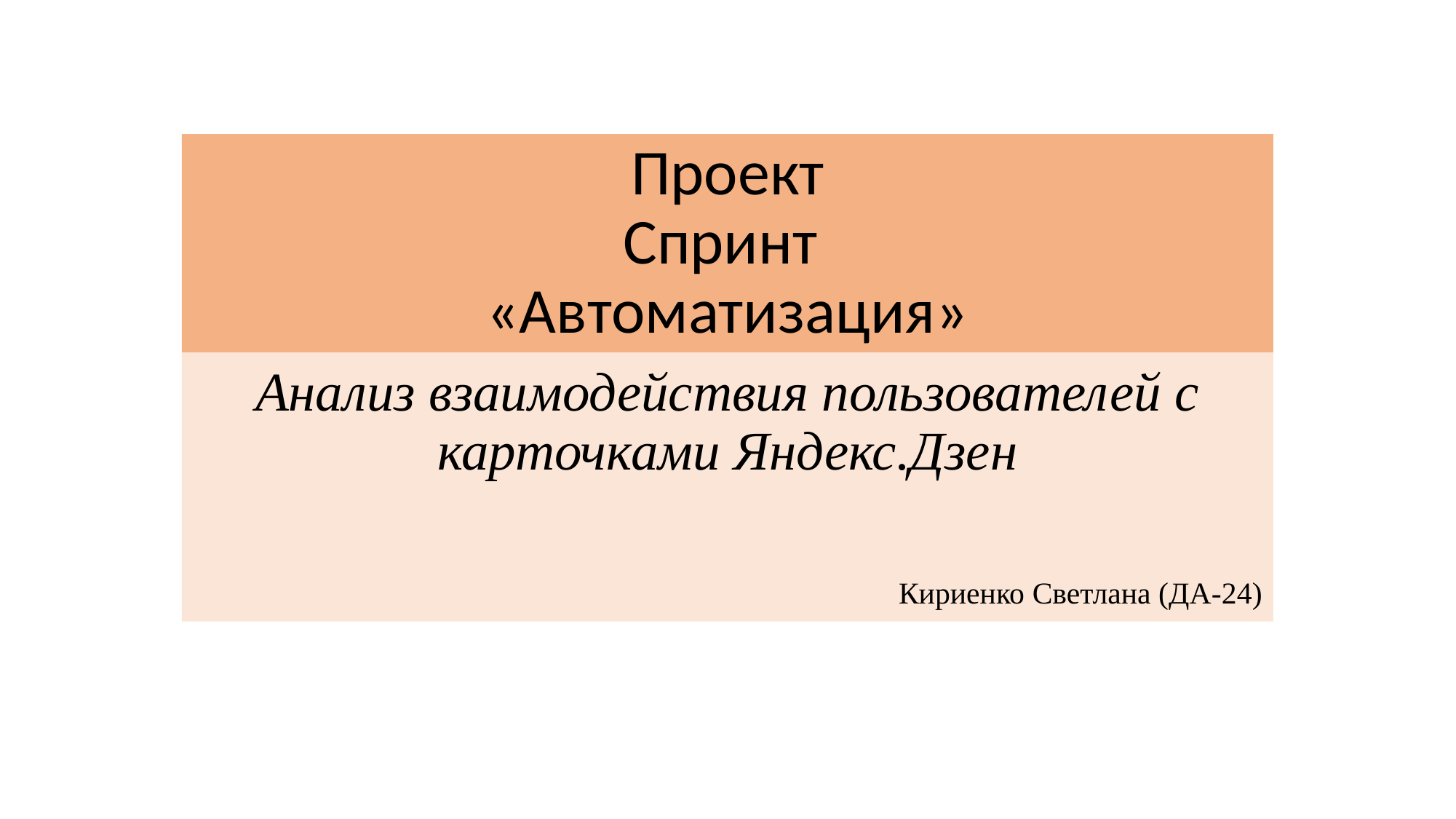

# Проект Спринт «Автоматизация»
Анализ взаимодействия пользователей с карточками Яндекс.Дзен

Кириенко Светлана (ДА-24)